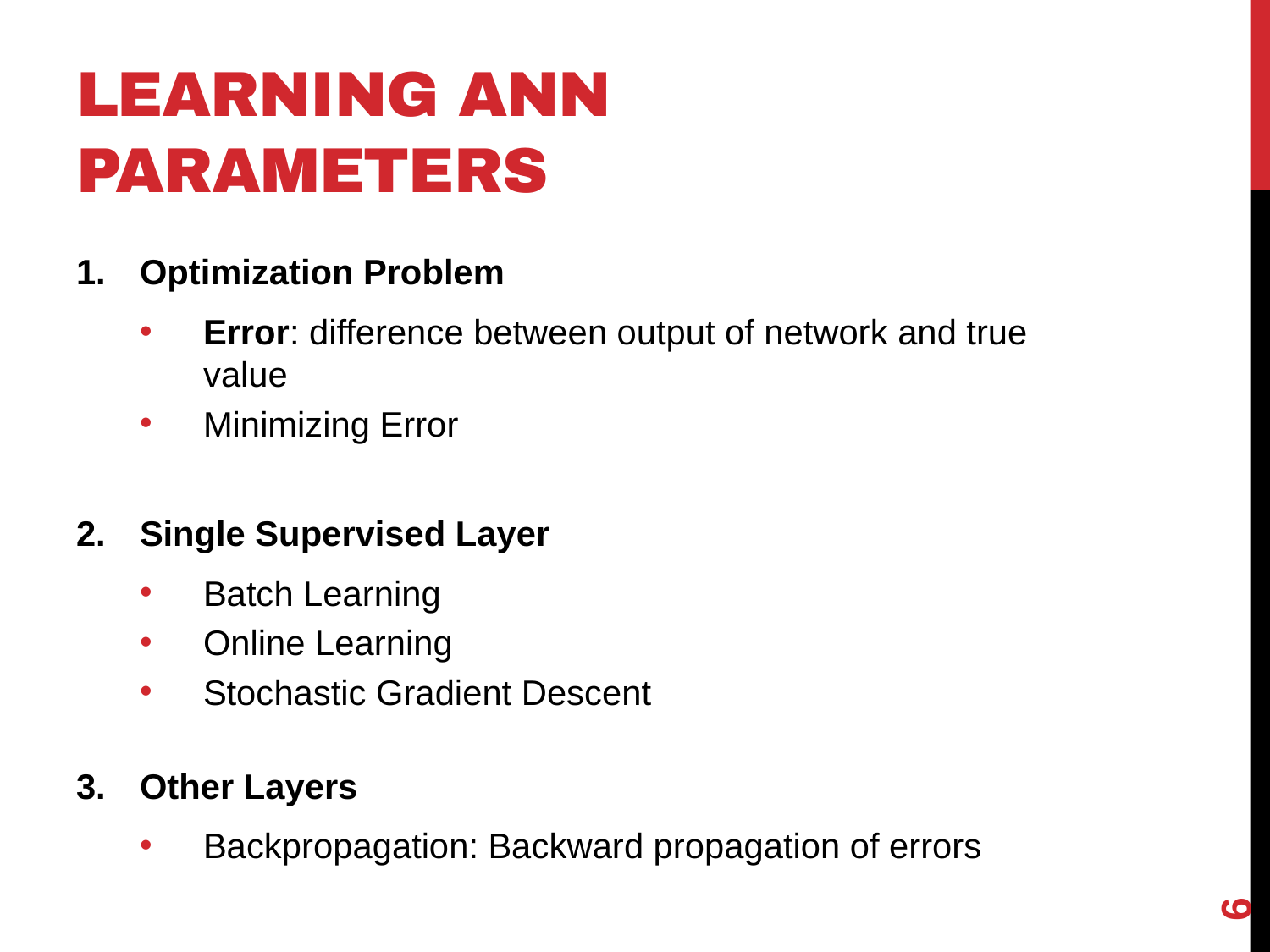

# Learning ANN parameters
Optimization Problem
Error: difference between output of network and true value
Minimizing Error

Single Supervised Layer
Batch Learning
Online Learning
Stochastic Gradient Descent

Other Layers
Backpropagation: Backward propagation of errors
6